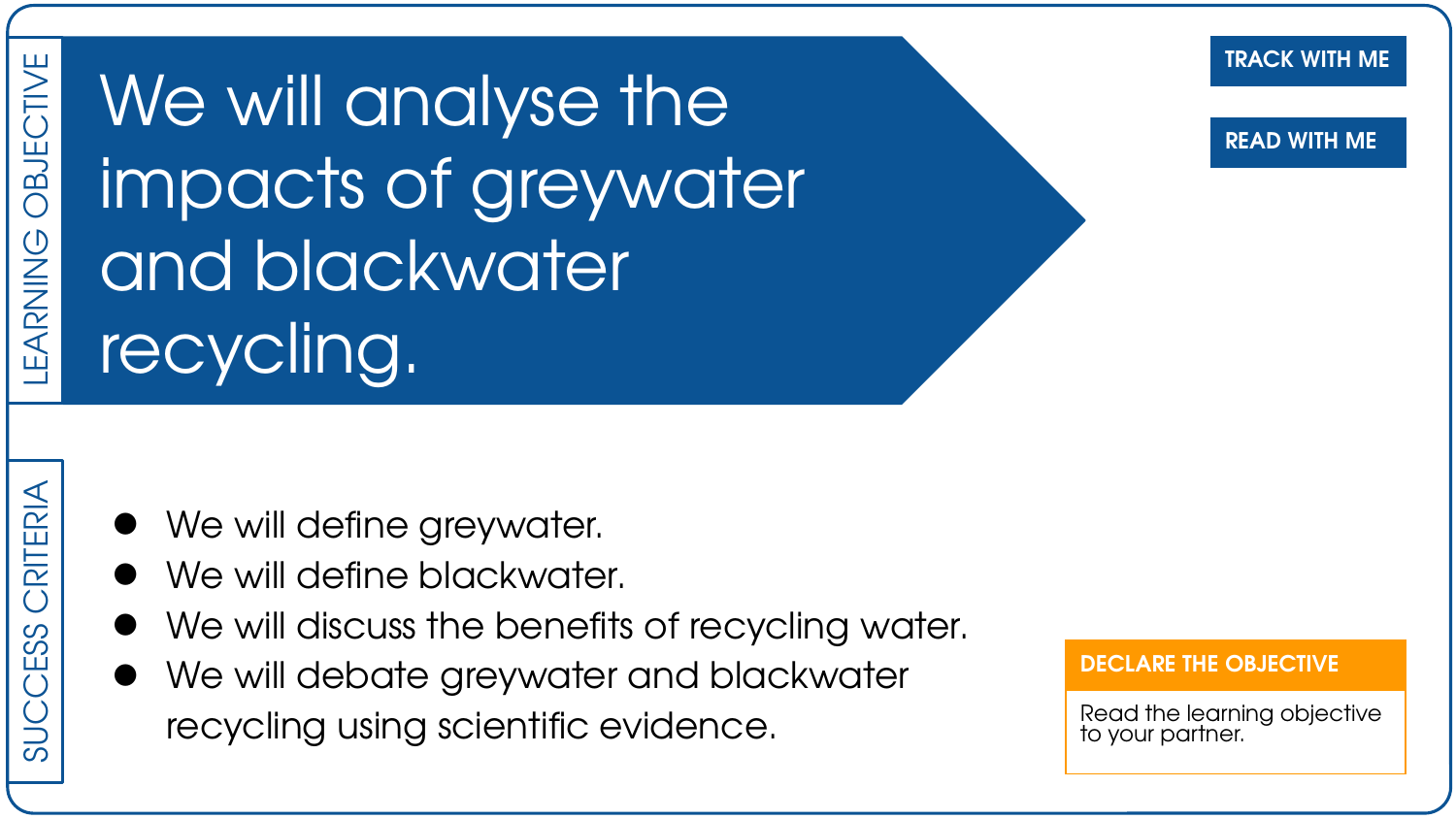

| TRACK WITH ME |
| --- |
# We will analyse the impacts of greywater and blackwater recycling.
| READ WITH ME |
| --- |
We will define greywater.
We will define blackwater.
We will discuss the benefits of recycling water.
We will debate greywater and blackwater recycling using scientific evidence.
| DECLARE THE OBJECTIVE |
| --- |
| Read the learning objective to your partner. |